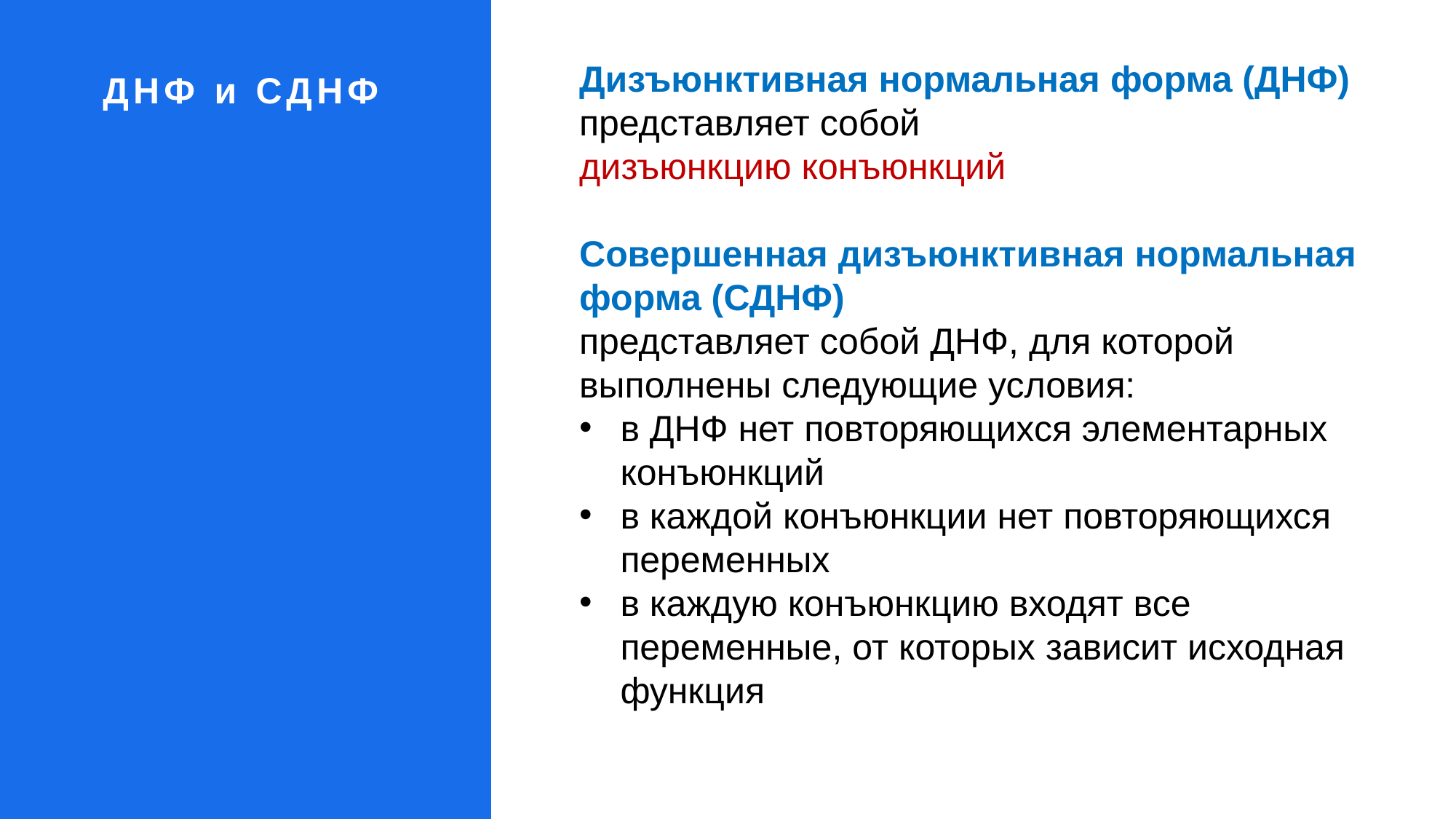

Дизъюнктивная нормальная форма (ДНФ) представляет собой
дизъюнкцию конъюнкций

Совершенная дизъюнктивная нормальная форма (СДНФ)
представляет собой ДНФ, для которой выполнены следующие условия:
в ДНФ нет повторяющихся элементарных конъюнкций
в каждой конъюнкции нет повторяющихся переменных
в каждую конъюнкцию входят все переменные, от которых зависит исходная функция
ДНФ и СДНФ